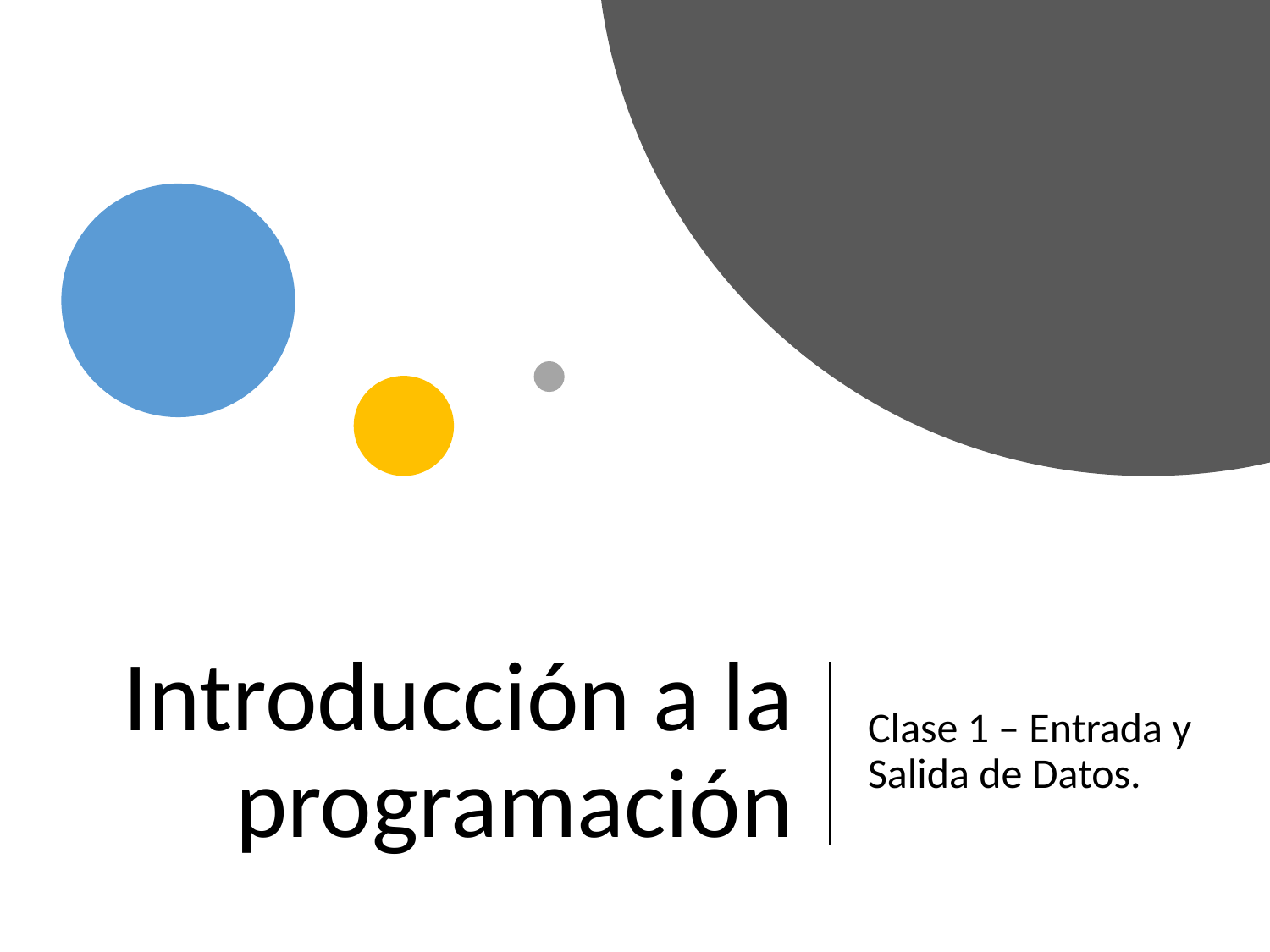

# Introducción a la programación
Clase 1 – Entrada y Salida de Datos.